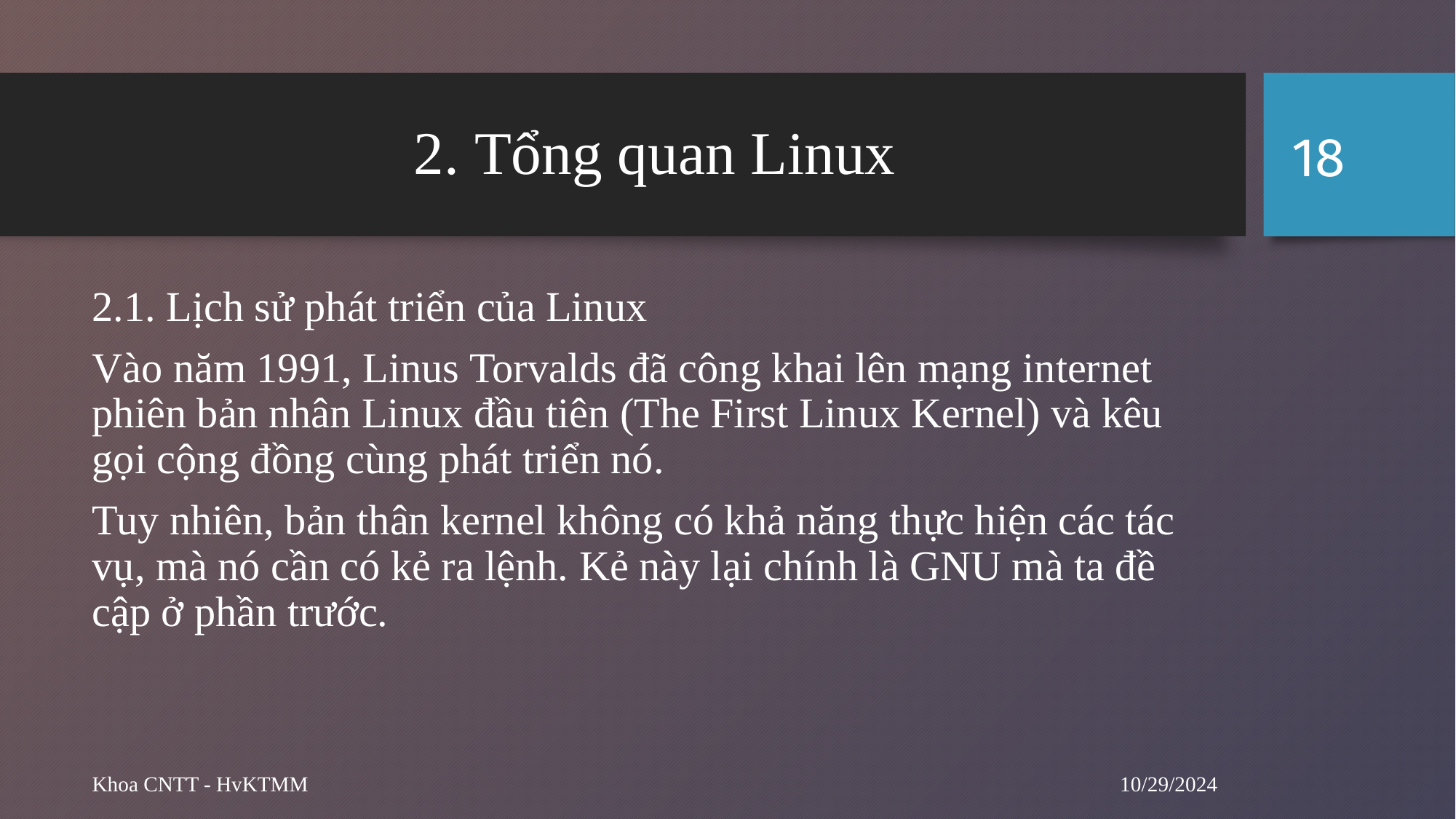

18
# 2. Tổng quan Linux
2.1. Lịch sử phát triển của Linux
Vào năm 1991, Linus Torvalds đã công khai lên mạng internet phiên bản nhân Linux đầu tiên (The First Linux Kernel) và kêu gọi cộng đồng cùng phát triển nó.
Tuy nhiên, bản thân kernel không có khả năng thực hiện các tác vụ, mà nó cần có kẻ ra lệnh. Kẻ này lại chính là GNU mà ta đề cập ở phần trước.

10/29/2024
Khoa CNTT - HvKTMM